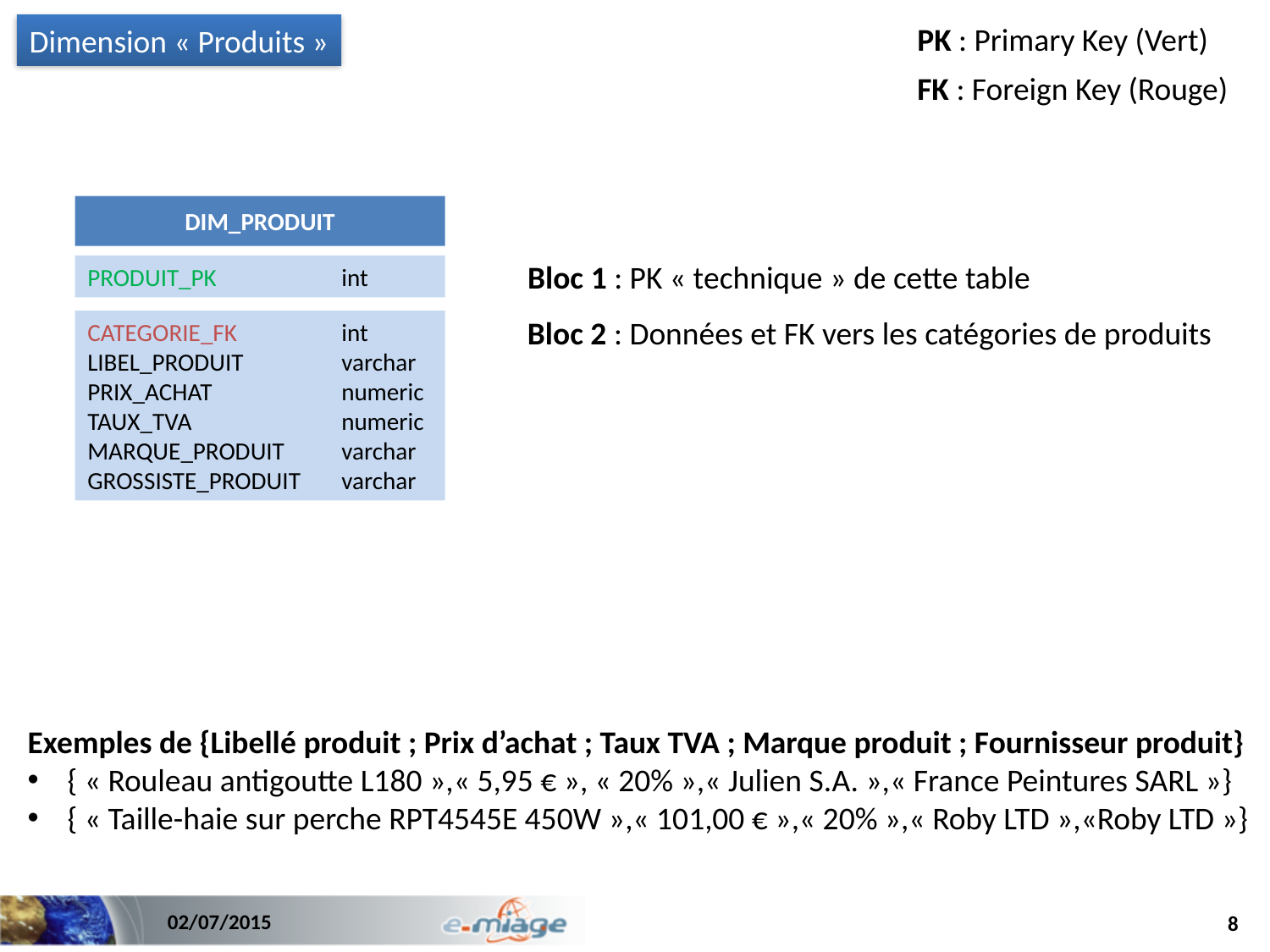

PK : Primary Key (Vert)
FK : Foreign Key (Rouge)
Dimension « Produits »
DIM_PRODUIT
Bloc 1 : PK « technique » de cette table
PRODUIT_PK	int
Bloc 2 : Données et FK vers les catégories de produits
CATEGORIE_FK	int
LIBEL_PRODUIT	varchar
PRIX_ACHAT		numeric
TAUX_TVA		numeric
MARQUE_PRODUIT	varchar
GROSSISTE_PRODUIT	varchar
Exemples de {Libellé produit ; Prix d’achat ; Taux TVA ; Marque produit ; Fournisseur produit}
{ « Rouleau antigoutte L180 »,« 5,95 € », « 20% »,« Julien S.A. »,« France Peintures SARL »}
{ « Taille-haie sur perche RPT4545E 450W »,« 101,00 € »,« 20% »,« Roby LTD »,«Roby LTD »}